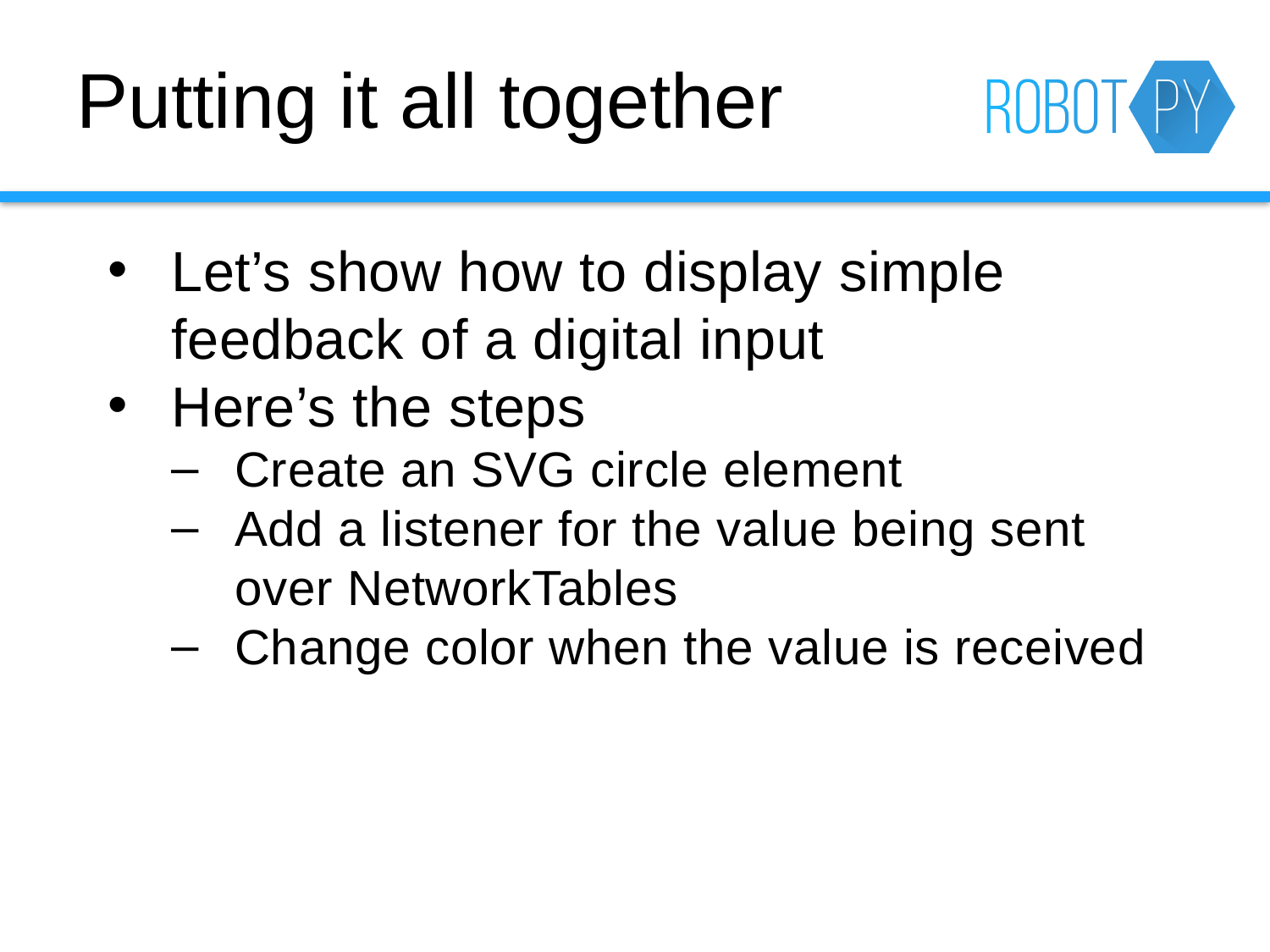

# Putting it all together
Let’s show how to display simple feedback of a digital input
Here’s the steps
Create an SVG circle element
Add a listener for the value being sent over NetworkTables
Change color when the value is received